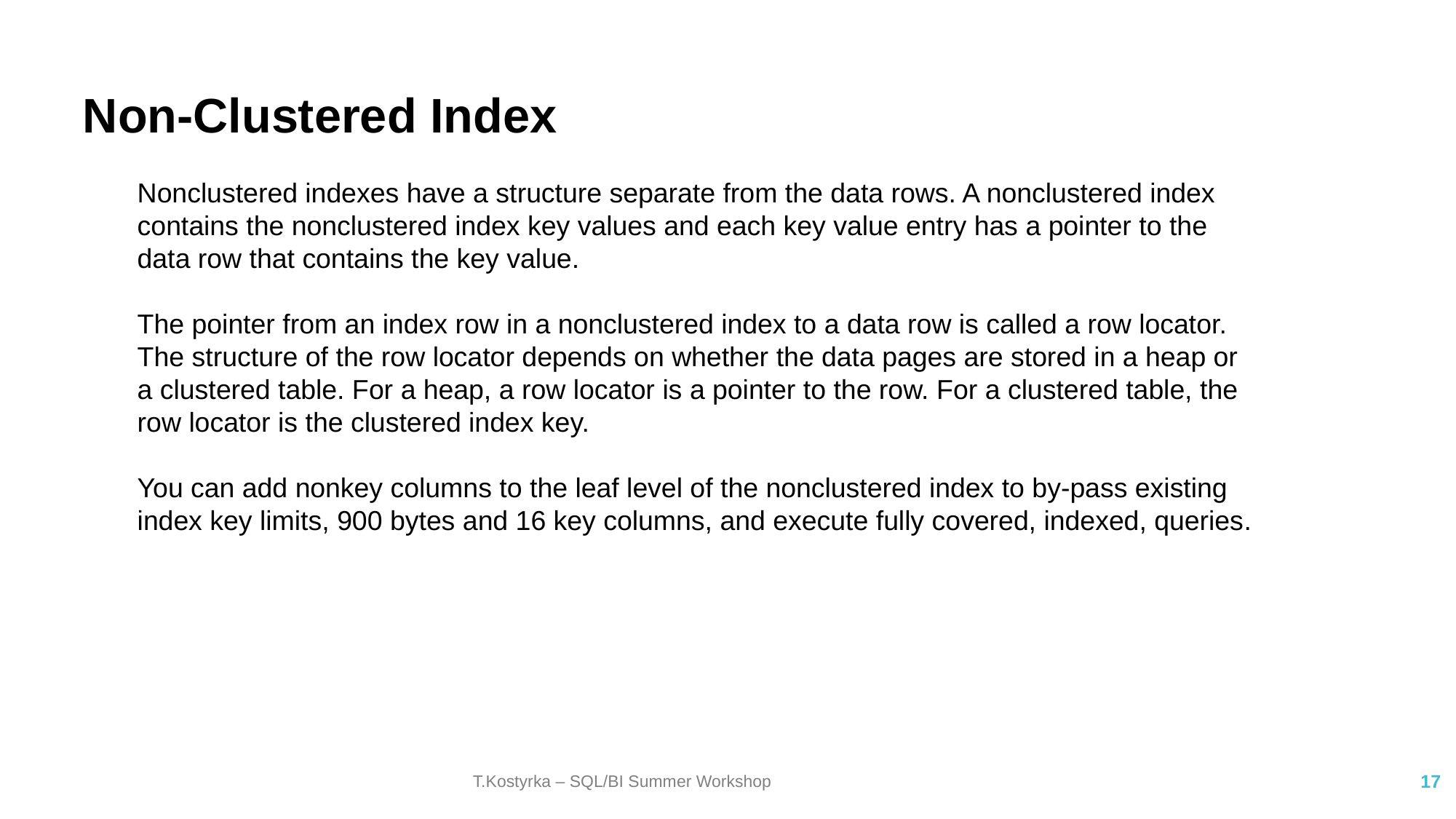

Non-Clustered Index

Nonclustered indexes have a structure separate from the data rows. A nonclustered index contains the nonclustered index key values and each key value entry has a pointer to the data row that contains the key value.

The pointer from an index row in a nonclustered index to a data row is called a row locator. The structure of the row locator depends on whether the data pages are stored in a heap or a clustered table. For a heap, a row locator is a pointer to the row. For a clustered table, the row locator is the clustered index key.

You can add nonkey columns to the leaf level of the nonclustered index to by-pass existing index key limits, 900 bytes and 16 key columns, and execute fully covered, indexed, queries.

T.Kostyrka – SQL/BI Summer Workshop
17